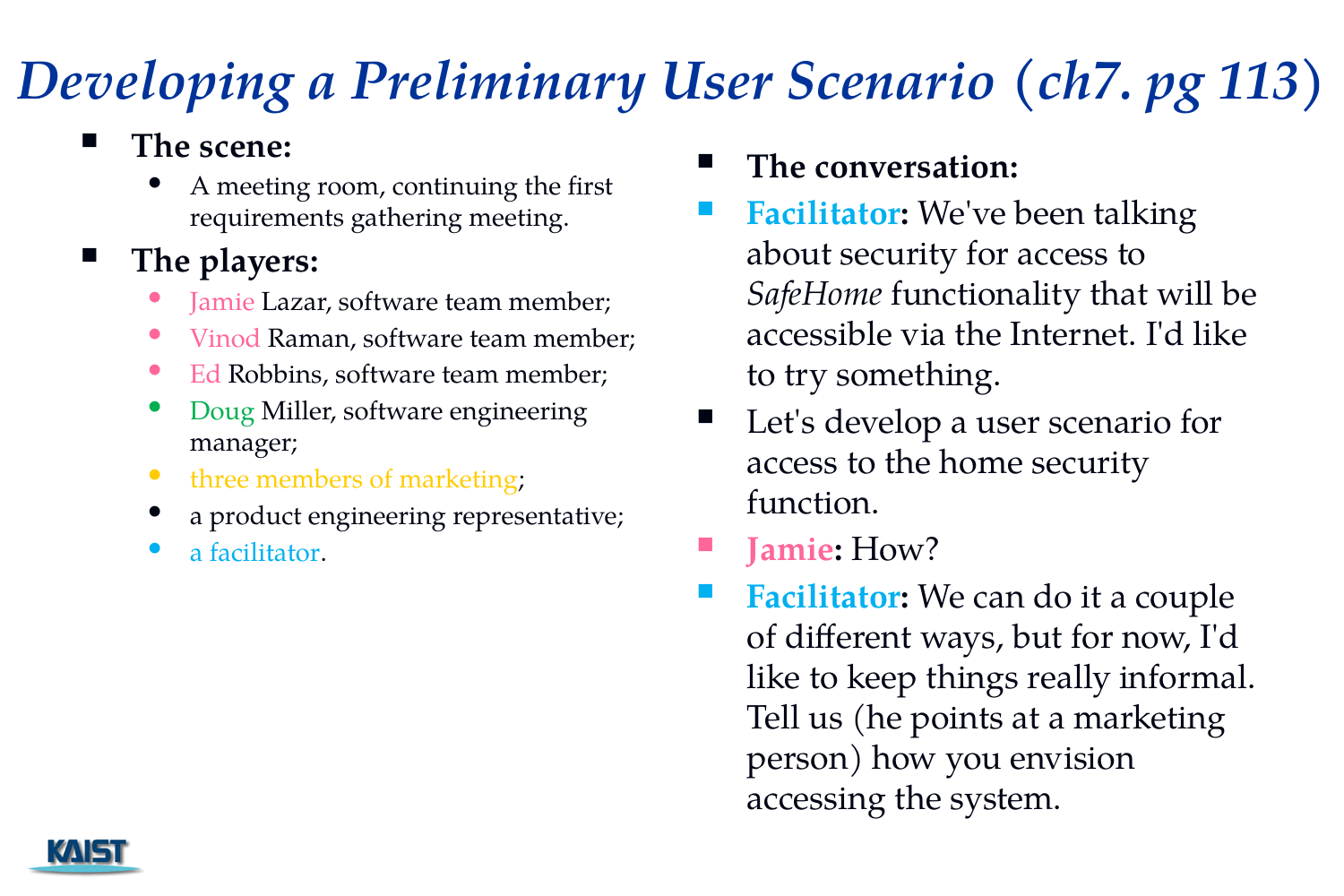

Developing a Preliminary User Scenario (ch7. pg 113)
The scene:
A meeting room, continuing the first requirements gathering meeting.
The players:
Jamie Lazar, software team member;
Vinod Raman, software team member;
Ed Robbins, software team member;
Doug Miller, software engineering manager;
three members of marketing;
a product engineering representative;
a facilitator.

The conversation:
Facilitator: We've been talking about security for access to SafeHome functionality that will be accessible via the Internet. I'd like to try something.
Let's develop a user scenario for access to the home security function.
Jamie: How?
Facilitator: We can do it a couple of different ways, but for now, I'd like to keep things really informal. Tell us (he points at a marketing person) how you envision accessing the system.

19
19